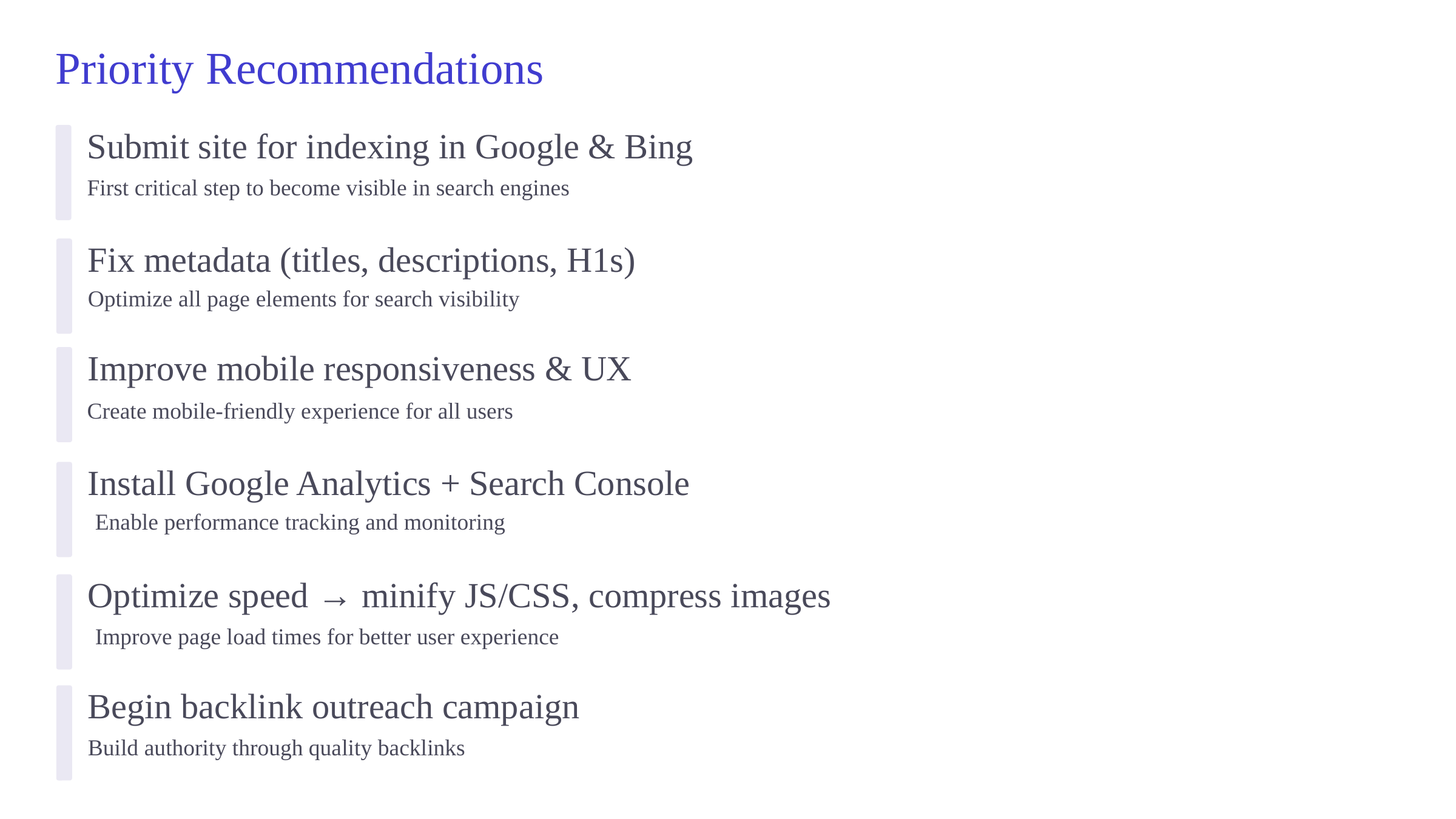

Priority Recommendations

Submit site for indexing in Google & Bing
First critical step to become visible in search engines

Fix metadata (titles, descriptions, H1s)
Optimize all page elements for search visibility

Improve mobile responsiveness & UX
Create mobile-friendly experience for all users

Install Google Analytics + Search Console
Enable performance tracking and monitoring

Optimize speed → minify JS/CSS, compress images
Improve page load times for better user experience

Begin backlink outreach campaign
Build authority through quality backlinks